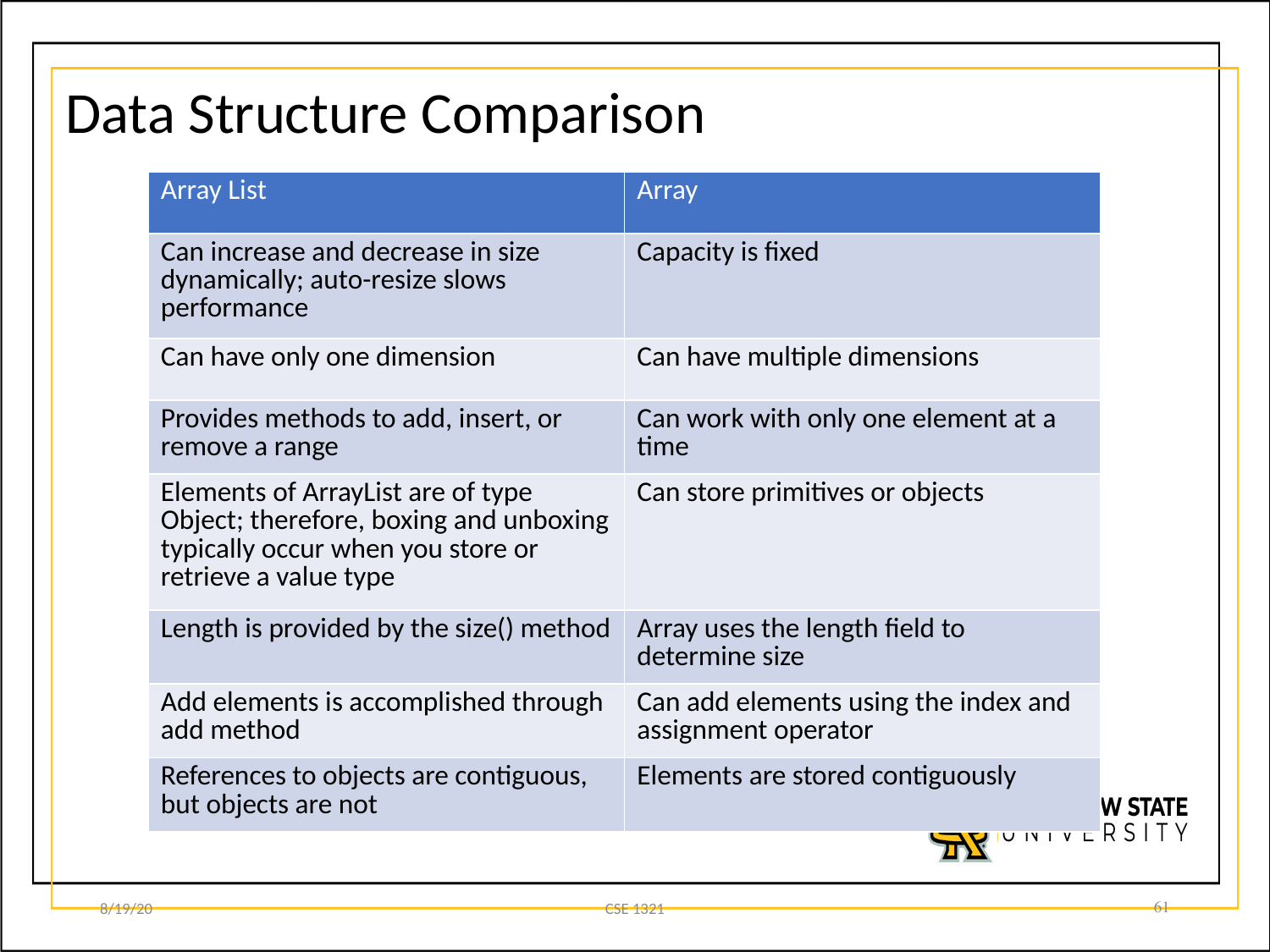

# Data Structure Comparison
| Array List | Array |
| --- | --- |
| Can increase and decrease in size dynamically; auto-resize slows performance | Capacity is fixed |
| Can have only one dimension | Can have multiple dimensions |
| Provides methods to add, insert, or remove a range | Can work with only one element at a time |
| Elements of ArrayList are of type Object; therefore, boxing and unboxing typically occur when you store or retrieve a value type | Can store primitives or objects |
| Length is provided by the size() method | Array uses the length field to determine size |
| Add elements is accomplished through add method | Can add elements using the index and assignment operator |
| References to objects are contiguous, but objects are not | Elements are stored contiguously |
8/19/20
CSE 1321
61